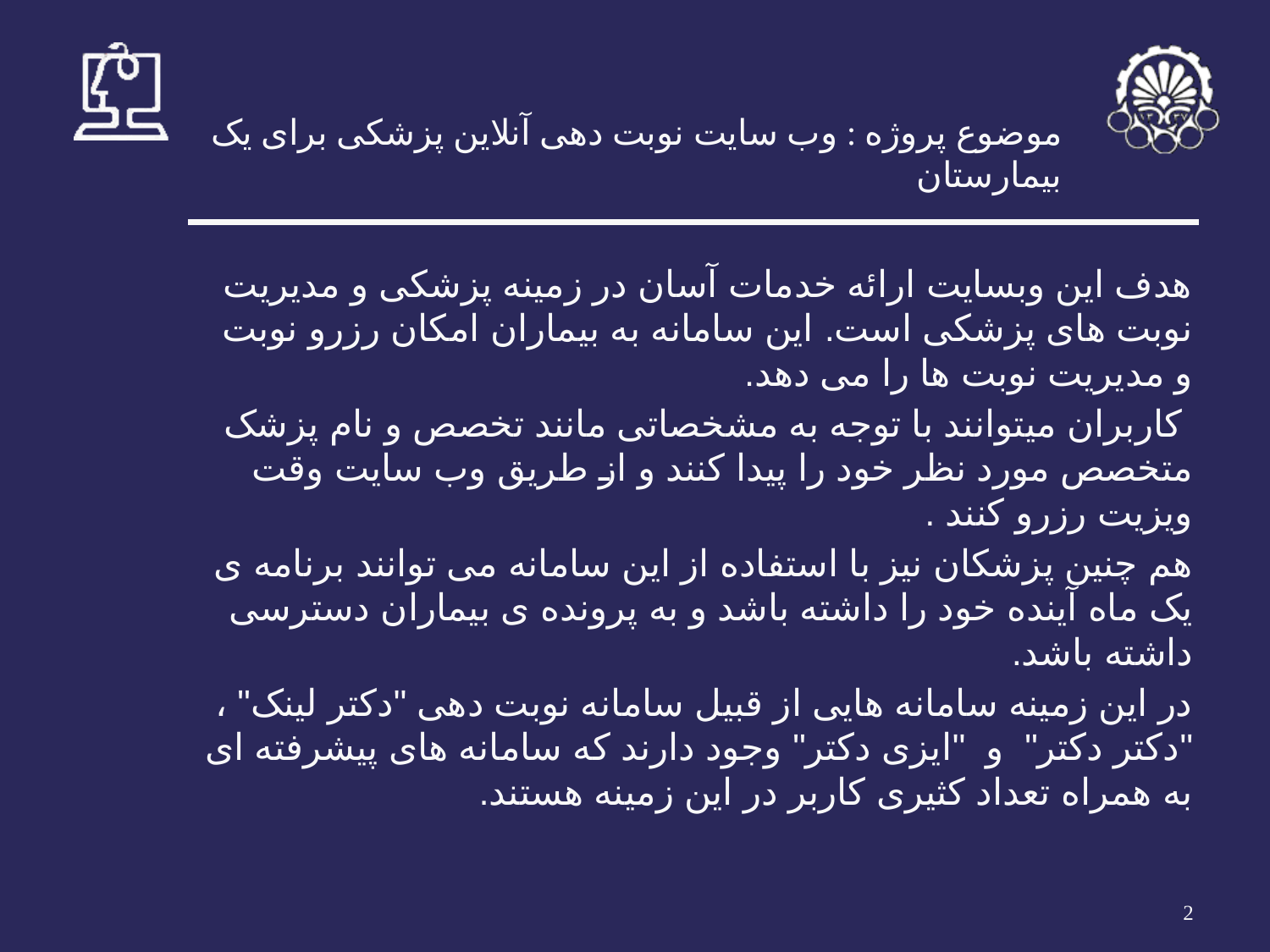

# موضوع پروژه : وب سایت نوبت دهی آنلاین پزشکی برای یک بیمارستان
هدف این وبسایت ارائه خدمات آسان در زمینه پزشکی و مدیریت نوبت های پزشکی است. این سامانه به بیماران امکان رزرو نوبت و مدیریت نوبت ها را می دهد.
 کاربران میتوانند با توجه به مشخصاتی مانند تخصص و نام پزشک متخصص مورد نظر خود را پیدا کنند و از طریق وب سایت وقت ویزیت رزرو کنند .
هم چنین پزشکان نیز با استفاده از این سامانه می توانند برنامه ی یک ماه آینده خود را داشته باشد و به پرونده ی بیماران دسترسی داشته باشد.
در این زمینه سامانه هایی از قبیل سامانه نوبت دهی "دکتر لینک" ، "دکتر دکتر"  و  "ایزی دکتر" وجود دارند که سامانه های پیشرفته ای به همراه تعداد کثیری کاربر در این زمینه هستند.

2